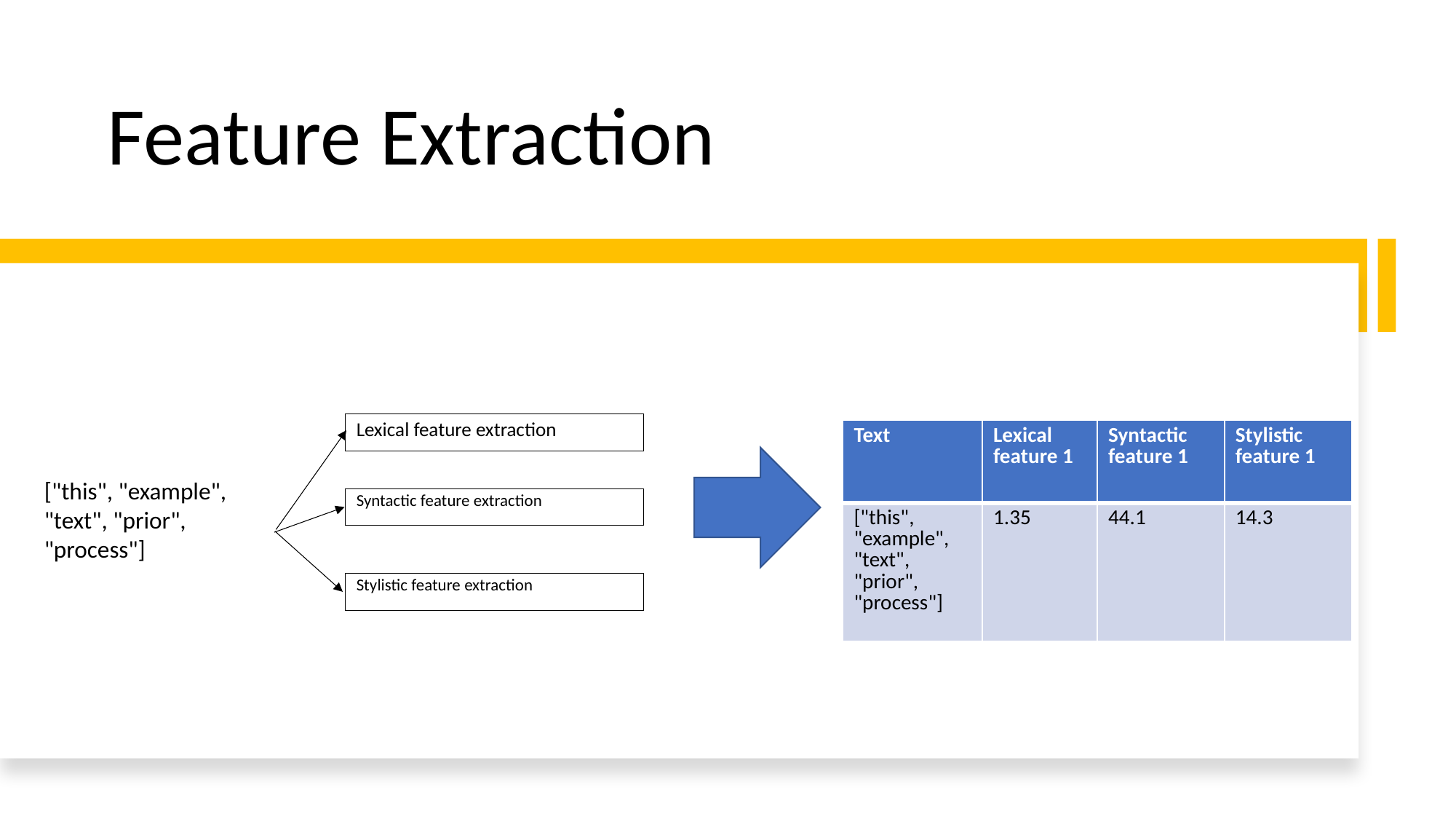

# Feature Extraction

Lexical feature extraction

| Text | Lexical feature 1 | Syntactic feature 1 | Stylistic feature 1 |
| --- | --- | --- | --- |
| ["this", "example",  "text", "prior",  "process"] | 1.35 | 44.1 | 14.3 |

["this", "example", "text", "prior", "process"]
Syntactic feature extraction
Stylistic feature extraction